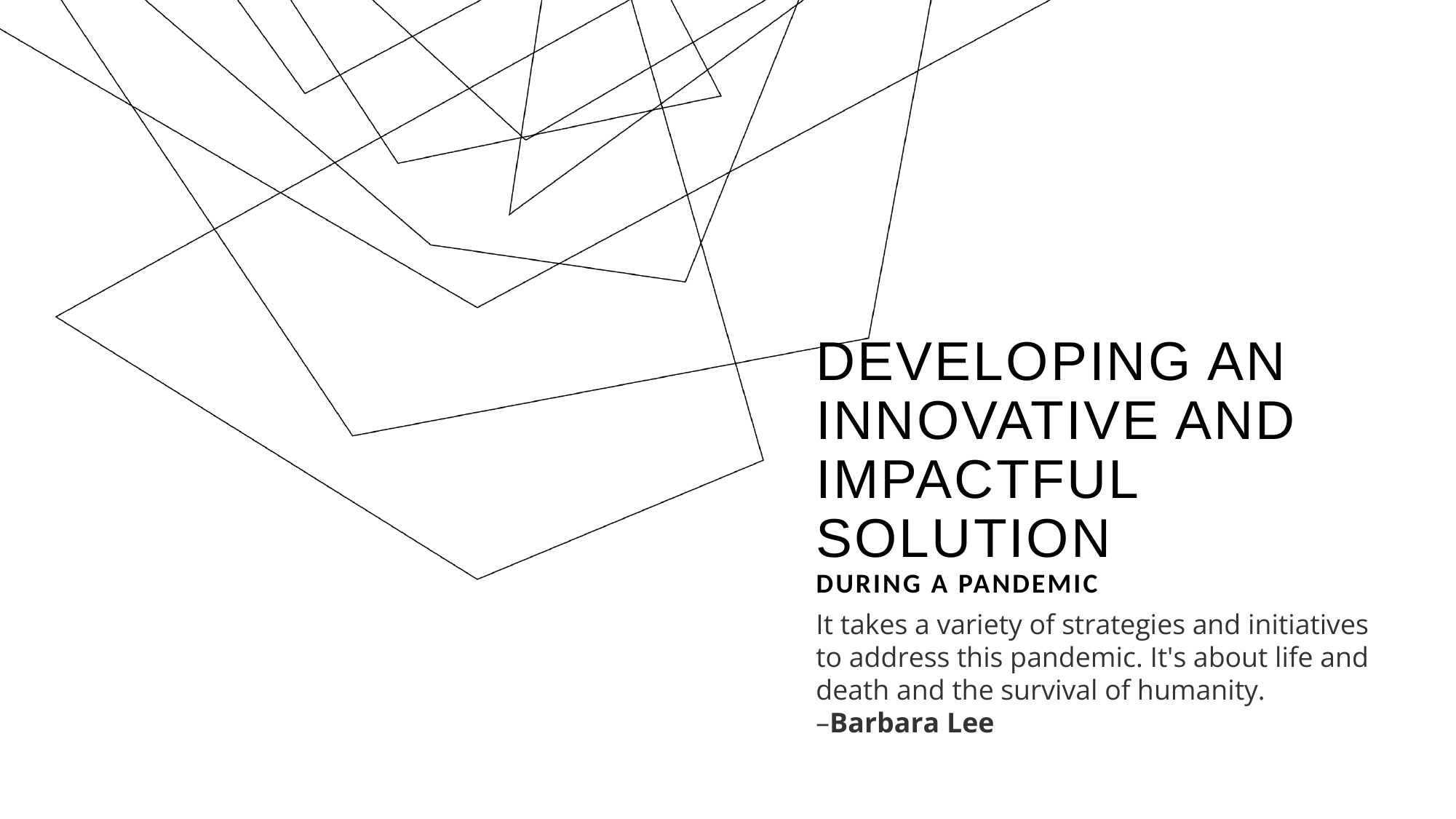

# Developing an Innovative and Impactful Solution During a pandemic
It takes a variety of strategies and initiatives to address this pandemic. It's about life and death and the survival of humanity.
–Barbara Lee